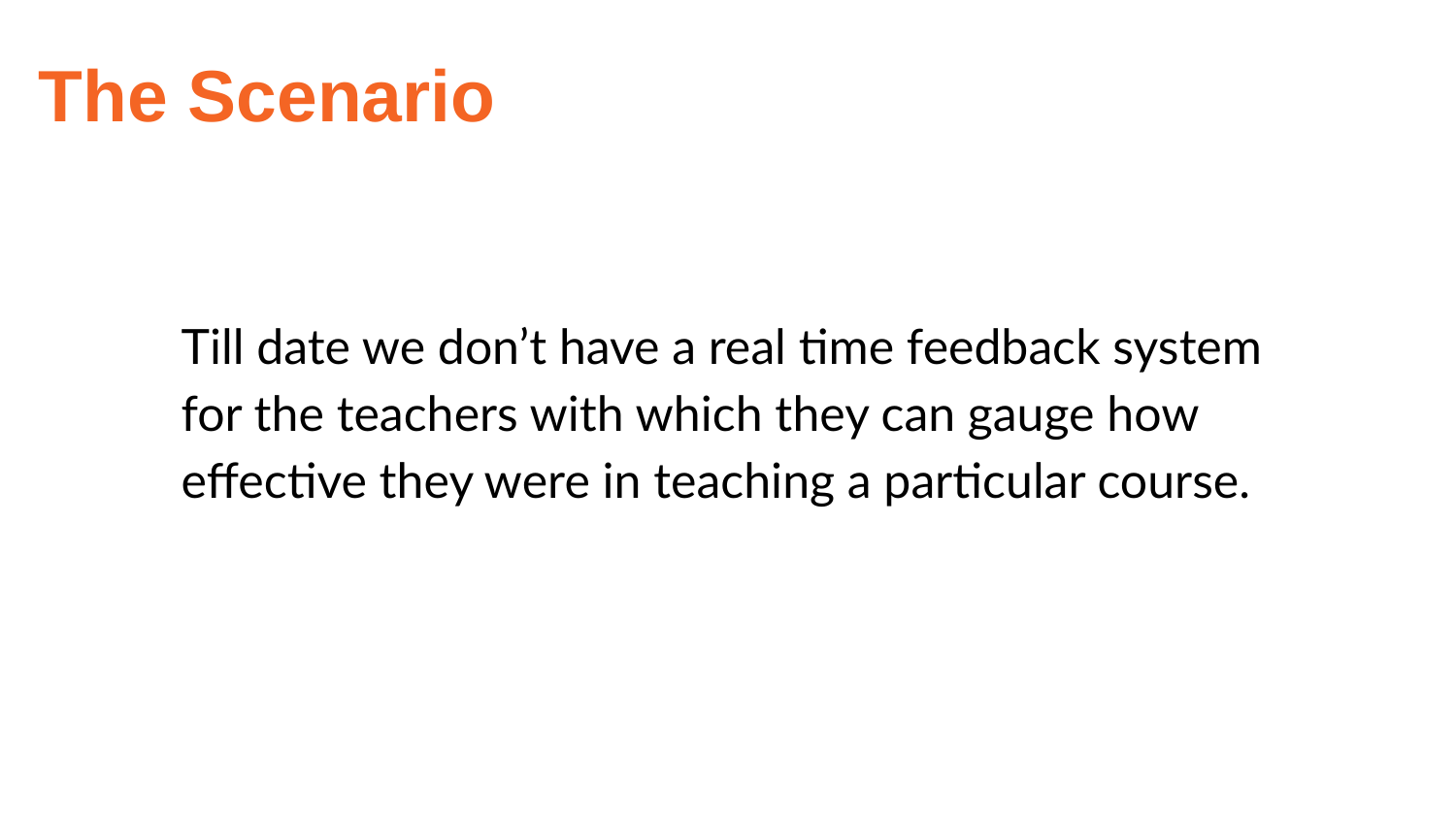

The Scenario

Till date we don’t have a real time feedback system for the teachers with which they can gauge how effective they were in teaching a particular course.